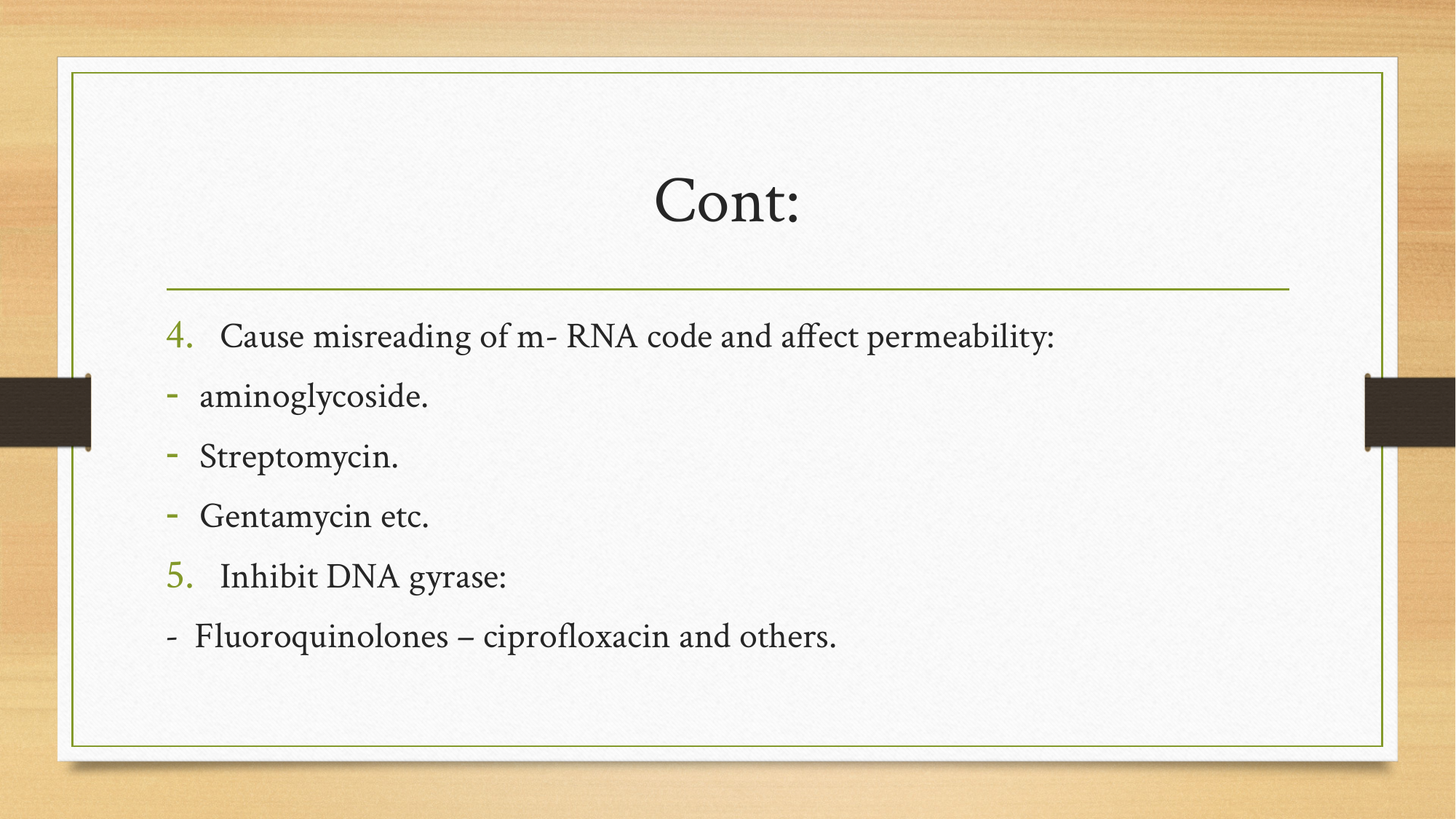

# Cont:
Cause misreading of m- RNA code and affect permeability:
aminoglycoside.
Streptomycin.
Gentamycin etc.
Inhibit DNA gyrase:
-  Fluoroquinolones – ciprofloxacin and others.